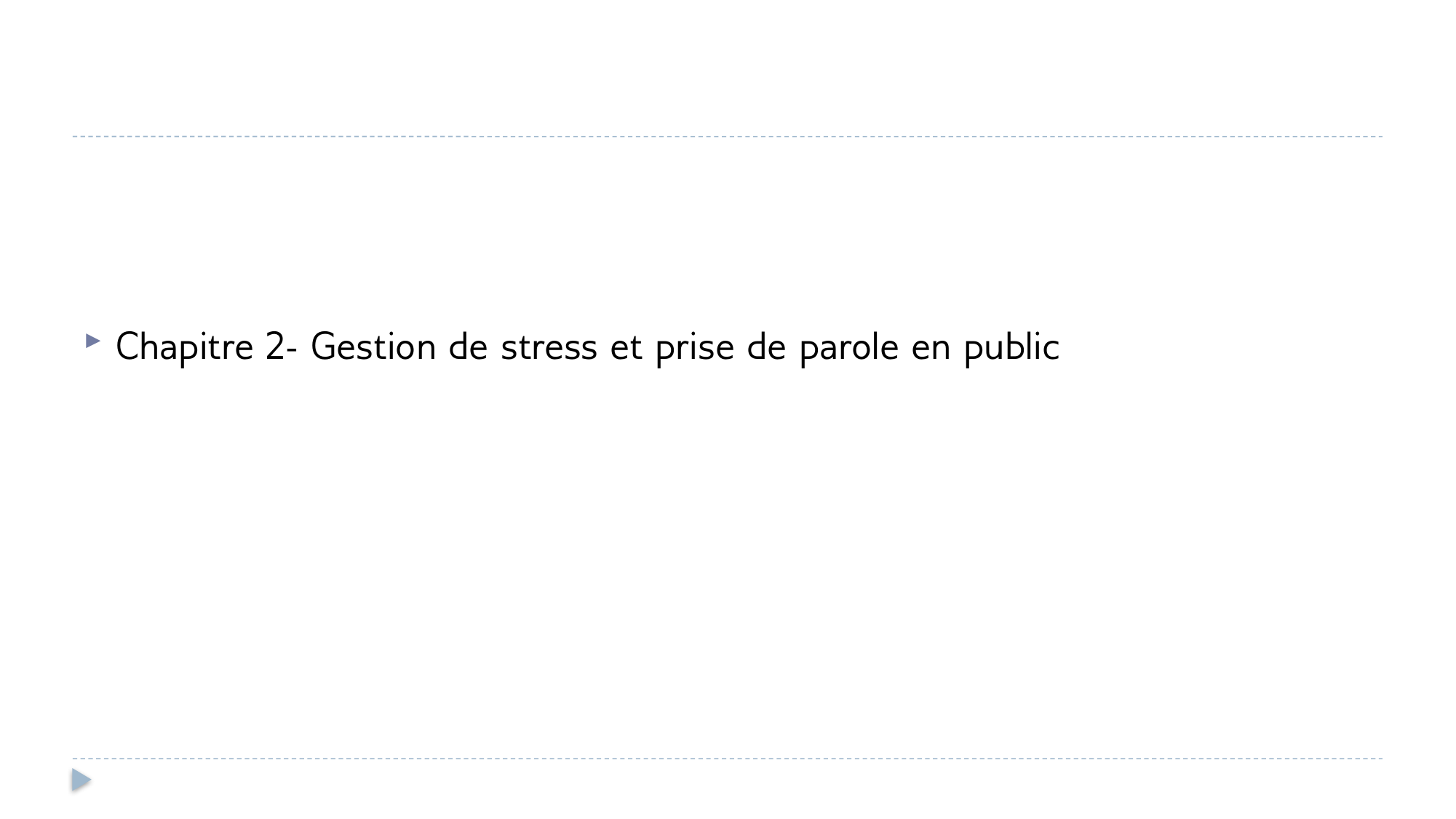

Chapitre 2- Gestion de stress et prise de parole en public